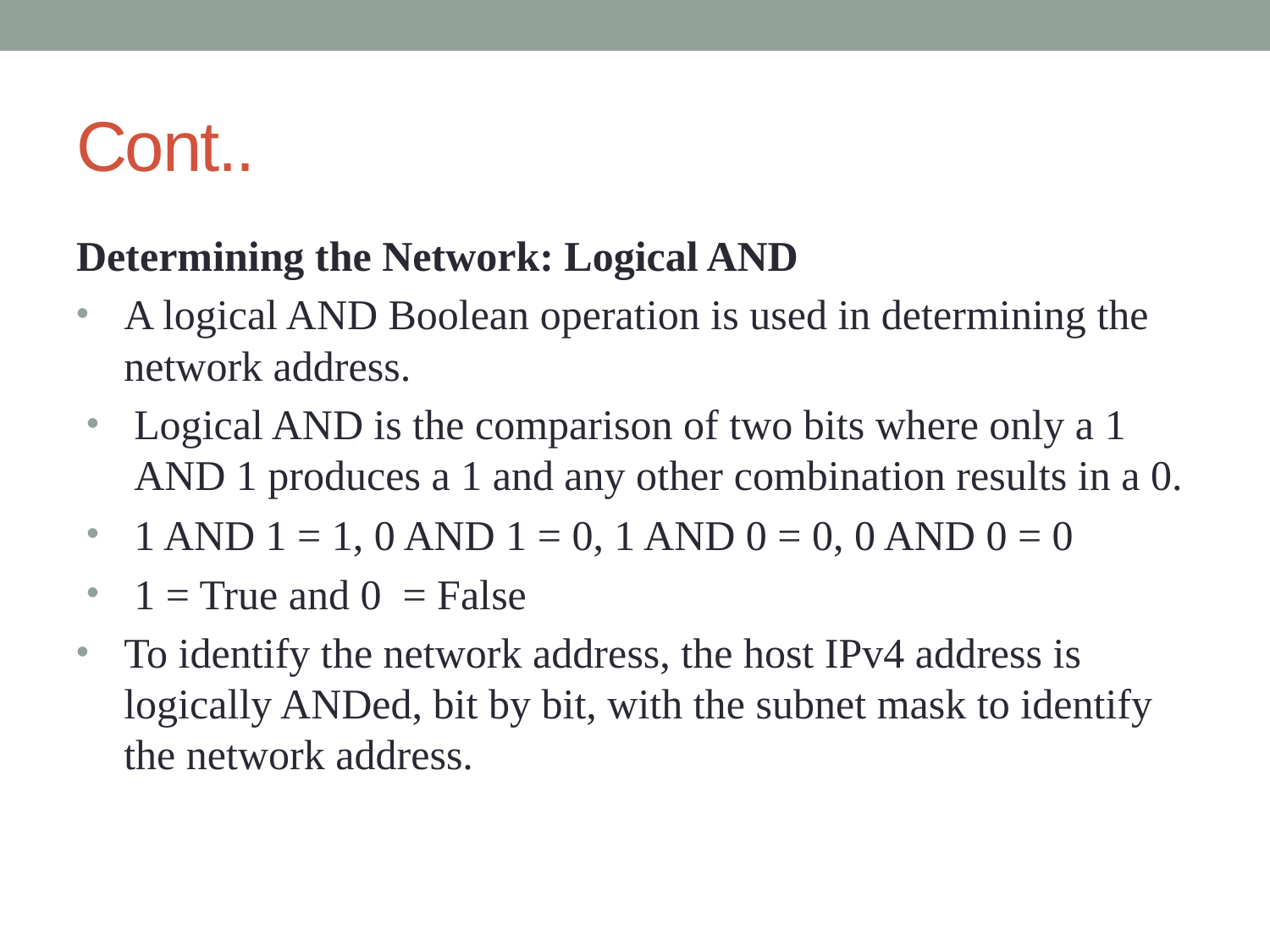

# Cont..
Determining the Network: Logical AND
A logical AND Boolean operation is used in determining the network address.
Logical AND is the comparison of two bits where only a 1 AND 1 produces a 1 and any other combination results in a 0.
1 AND 1 = 1, 0 AND 1 = 0, 1 AND 0 = 0, 0 AND 0 = 0
1 = True and 0  = False
To identify the network address, the host IPv4 address is logically ANDed, bit by bit, with the subnet mask to identify the network address.